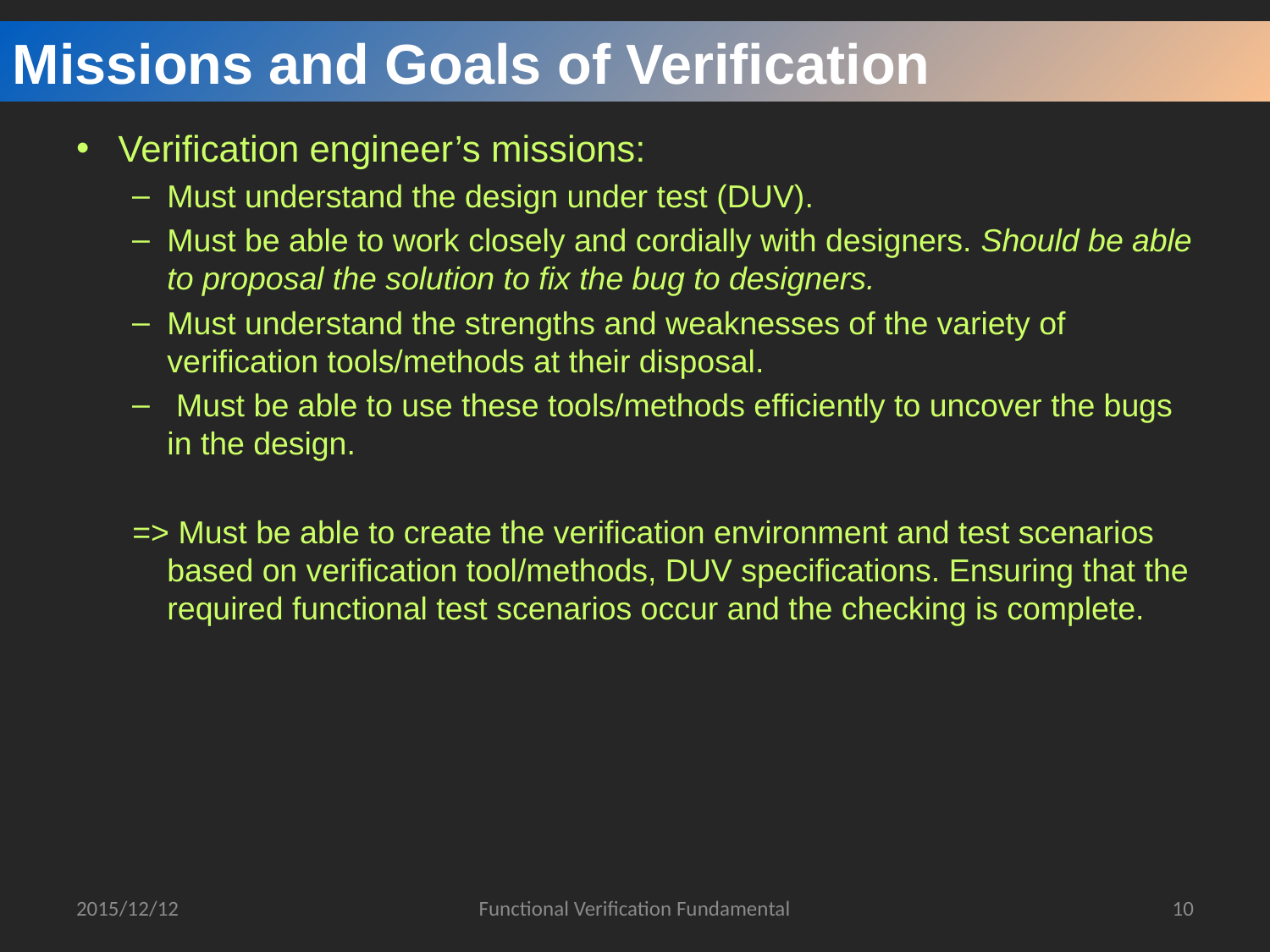

Missions and Goals of Verification
Verification engineer’s missions:
Must understand the design under test (DUV).
Must be able to work closely and cordially with designers. Should be able to proposal the solution to fix the bug to designers.
Must understand the strengths and weaknesses of the variety of verification tools/methods at their disposal.
 Must be able to use these tools/methods efficiently to uncover the bugs in the design.

=> Must be able to create the verification environment and test scenarios based on verification tool/methods, DUV specifications. Ensuring that the required functional test scenarios occur and the checking is complete.

2015/12/12
Functional Verification Fundamental
10